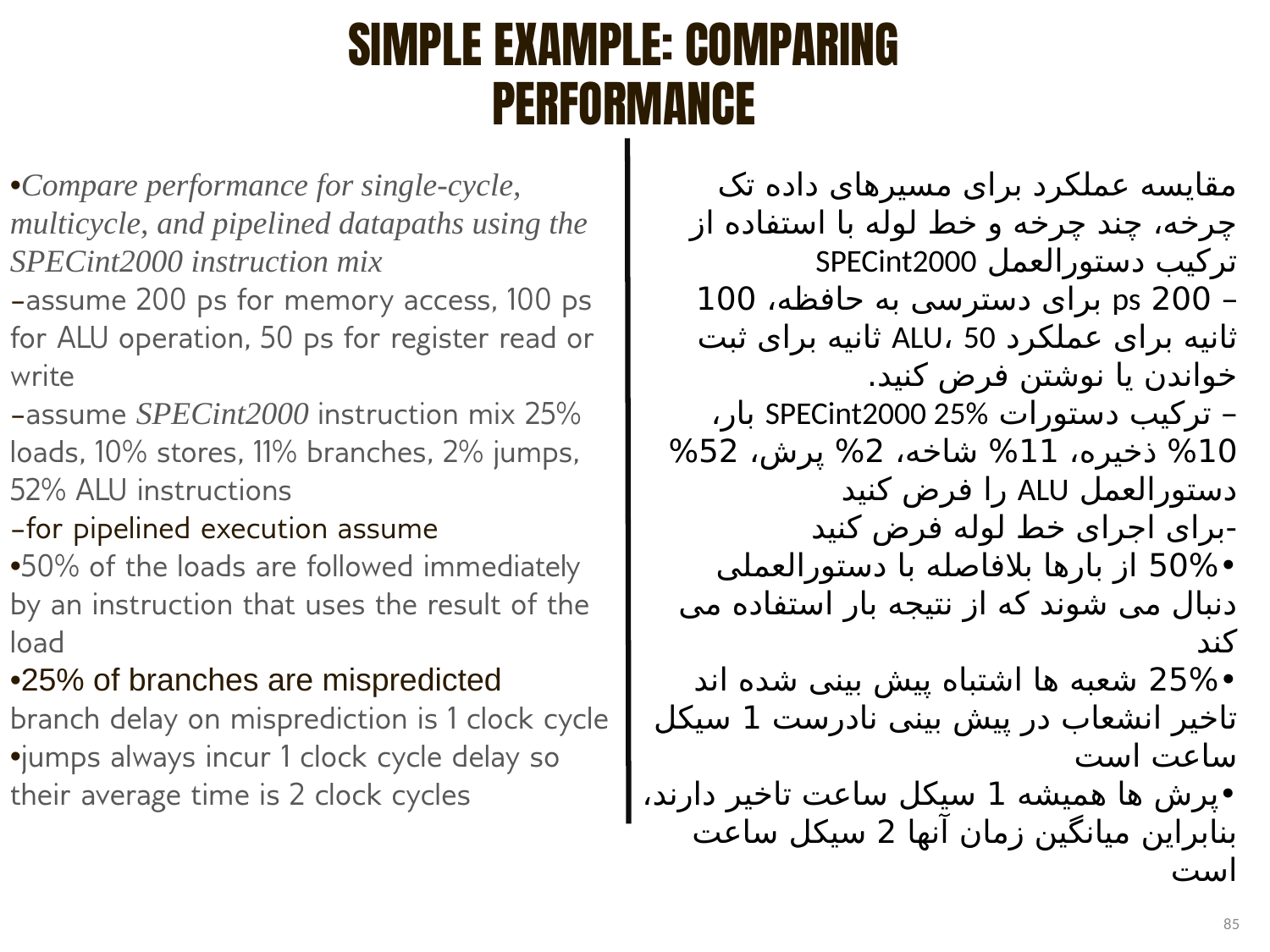

SIMPLE EXAMPLE: COMPARING PERFORMANCE
•Compare performance for single-cycle, multicycle, and pipelined datapaths using the SPECint2000 instruction mix
–assume 200 ps for memory access, 100 ps for ALU operation, 50 ps for register read or write
–assume SPECint2000 instruction mix 25% loads, 10% stores, 11% branches, 2% jumps, 52% ALU instructions
–for pipelined execution assume
•50% of the loads are followed immediately by an instruction that uses the result of the load
•25% of branches are mispredicted
branch delay on misprediction is 1 clock cycle
•jumps always incur 1 clock cycle delay so their average time is 2 clock cycles
مقایسه عملکرد برای مسیرهای داده تک چرخه، چند چرخه و خط لوله با استفاده از ترکیب دستورالعمل SPECint2000
– 200 ps برای دسترسی به حافظه، 100 ثانیه برای عملکرد ALU، 50 ثانیه برای ثبت خواندن یا نوشتن فرض کنید.
– ترکیب دستورات SPECint2000 25% بار، 10% ذخیره، 11% شاخه، 2% پرش، 52% دستورالعمل ALU را فرض کنید
-برای اجرای خط لوله فرض کنید
•50% از بارها بلافاصله با دستورالعملی دنبال می شوند که از نتیجه بار استفاده می کند
•25% شعبه ها اشتباه پیش بینی شده اند
تاخیر انشعاب در پیش بینی نادرست 1 سیکل ساعت است
•پرش ها همیشه 1 سیکل ساعت تاخیر دارند، بنابراین میانگین زمان آنها 2 سیکل ساعت است